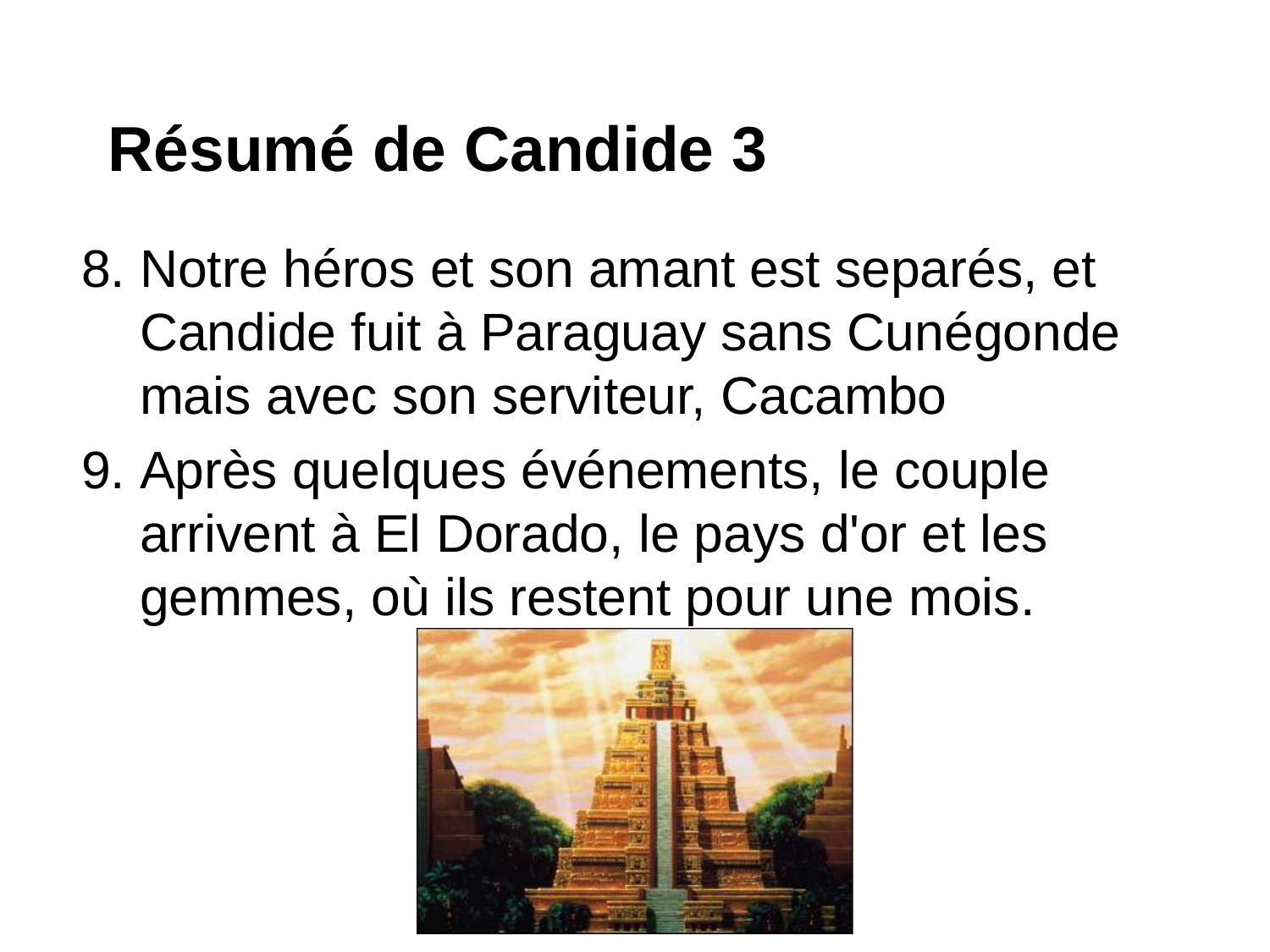

# Résumé de Candide 3
Notre héros et son amant est separés, et Candide fuit à Paraguay sans Cunégonde mais avec son serviteur, Cacambo
Après quelques événements, le couple arrivent à El Dorado, le pays d'or et les gemmes, où ils restent pour une mois.